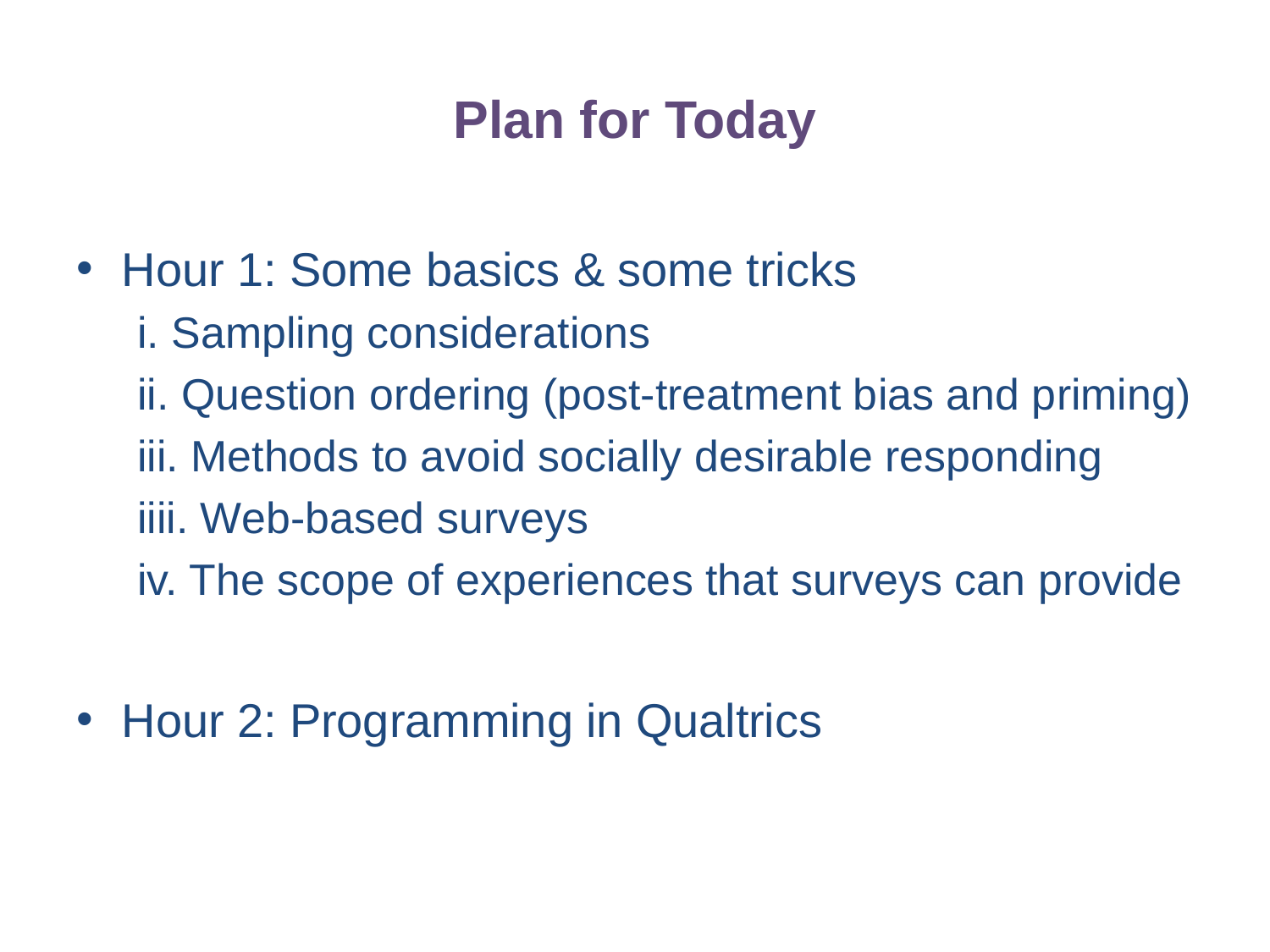

# Plan for Today
Hour 1: Some basics & some tricks
i. Sampling considerations
ii. Question ordering (post-treatment bias and priming)
iii. Methods to avoid socially desirable responding
iiii. Web-based surveys
iv. The scope of experiences that surveys can provide

Hour 2: Programming in Qualtrics